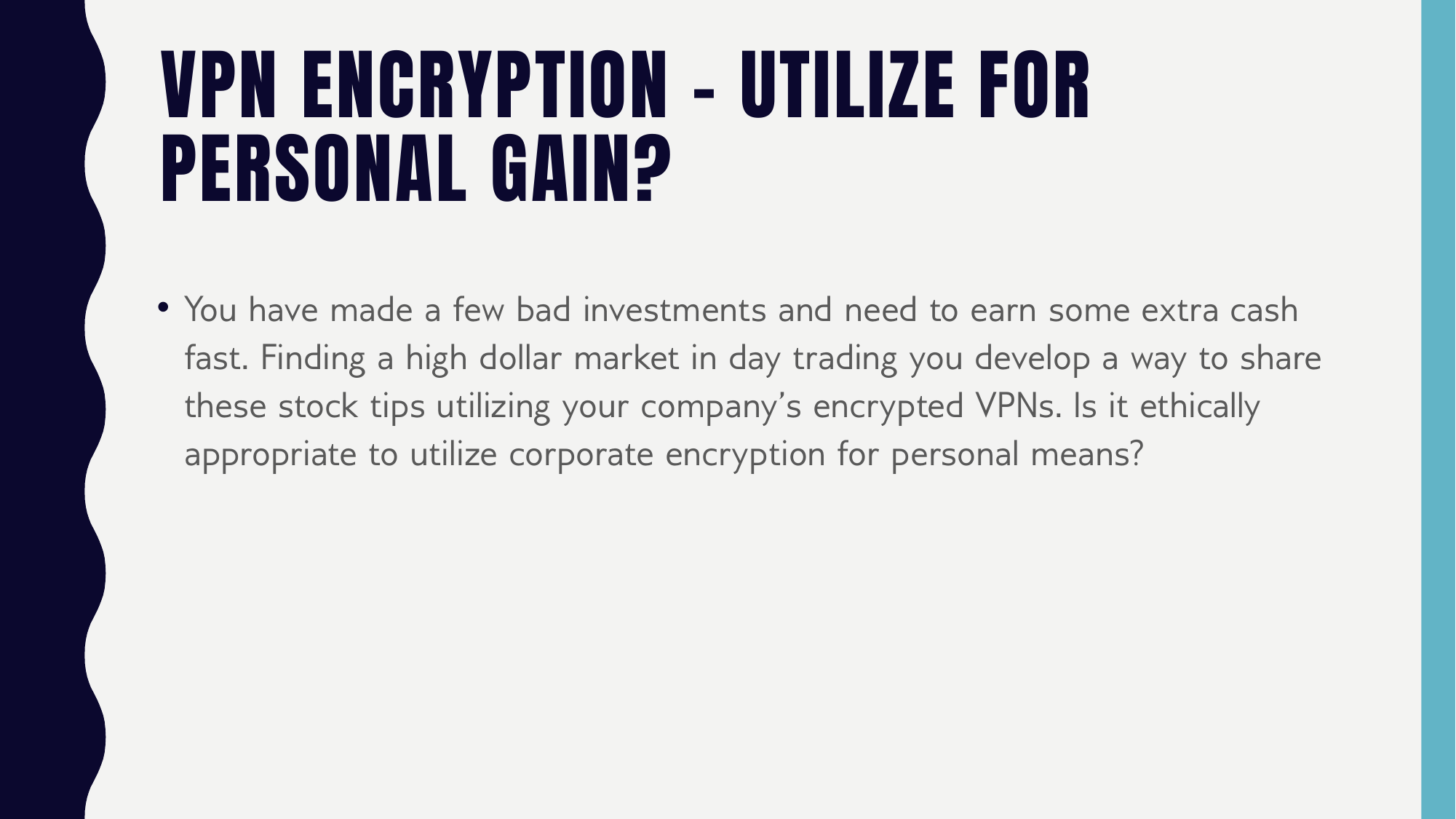

# VPN Encryption – Utilize for Personal Gain?
You have made a few bad investments and need to earn some extra cash fast. Finding a high dollar market in day trading you develop a way to share these stock tips utilizing your company’s encrypted VPNs. Is it ethically appropriate to utilize corporate encryption for personal means?